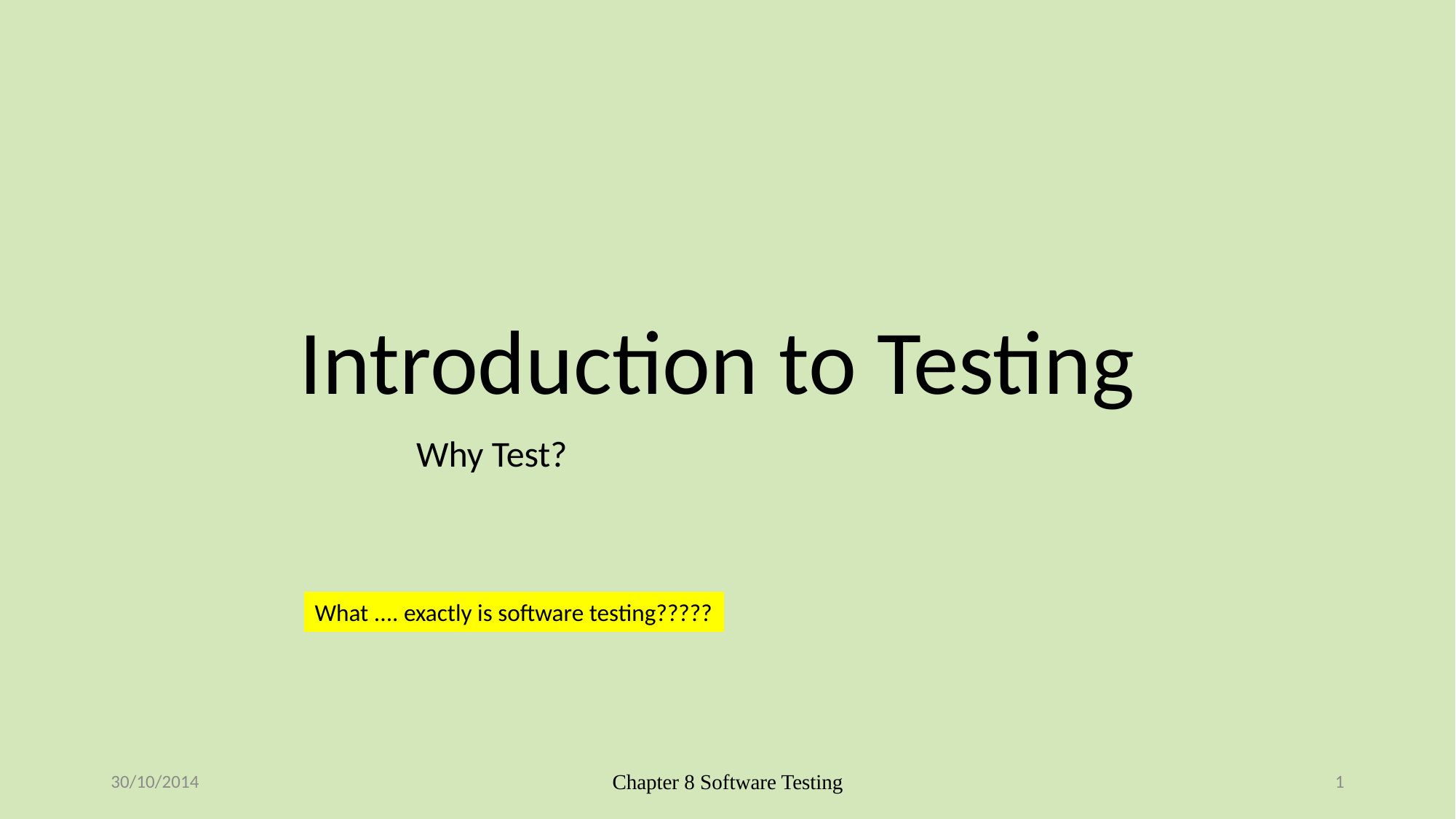

# Introduction to Testing
Why Test?

What .... exactly is software testing?????
30/10/2014
Chapter 8 Software Testing
1